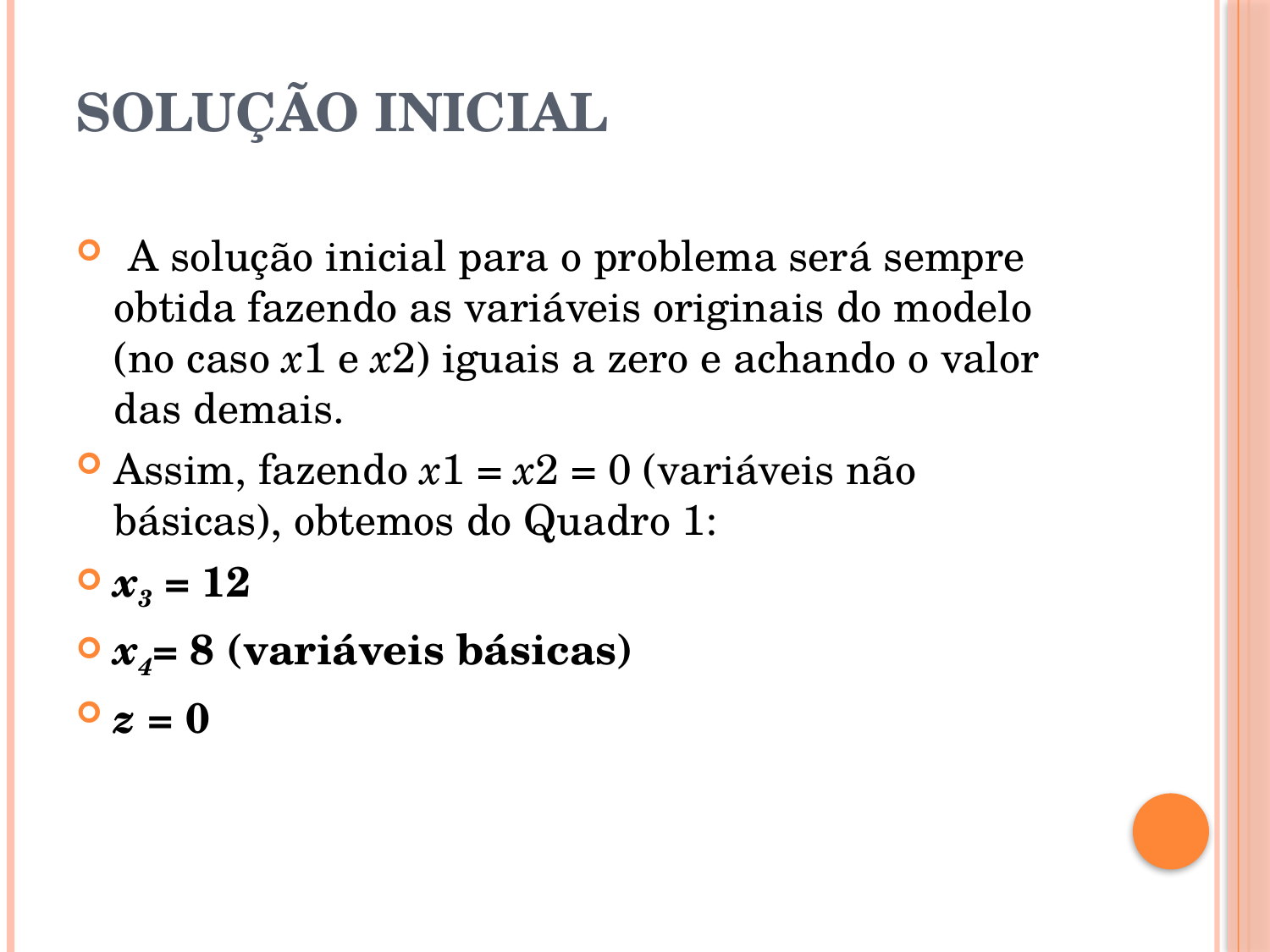

# Solução inicial
 A solução inicial para o problema será sempre obtida fazendo as variáveis originais do modelo (no caso x1 e x2) iguais a zero e achando o valor das demais.
Assim, fazendo x1 = x2 = 0 (variáveis não básicas), obtemos do Quadro 1:
x3 = 12
x4= 8 (variáveis básicas)
z = 0